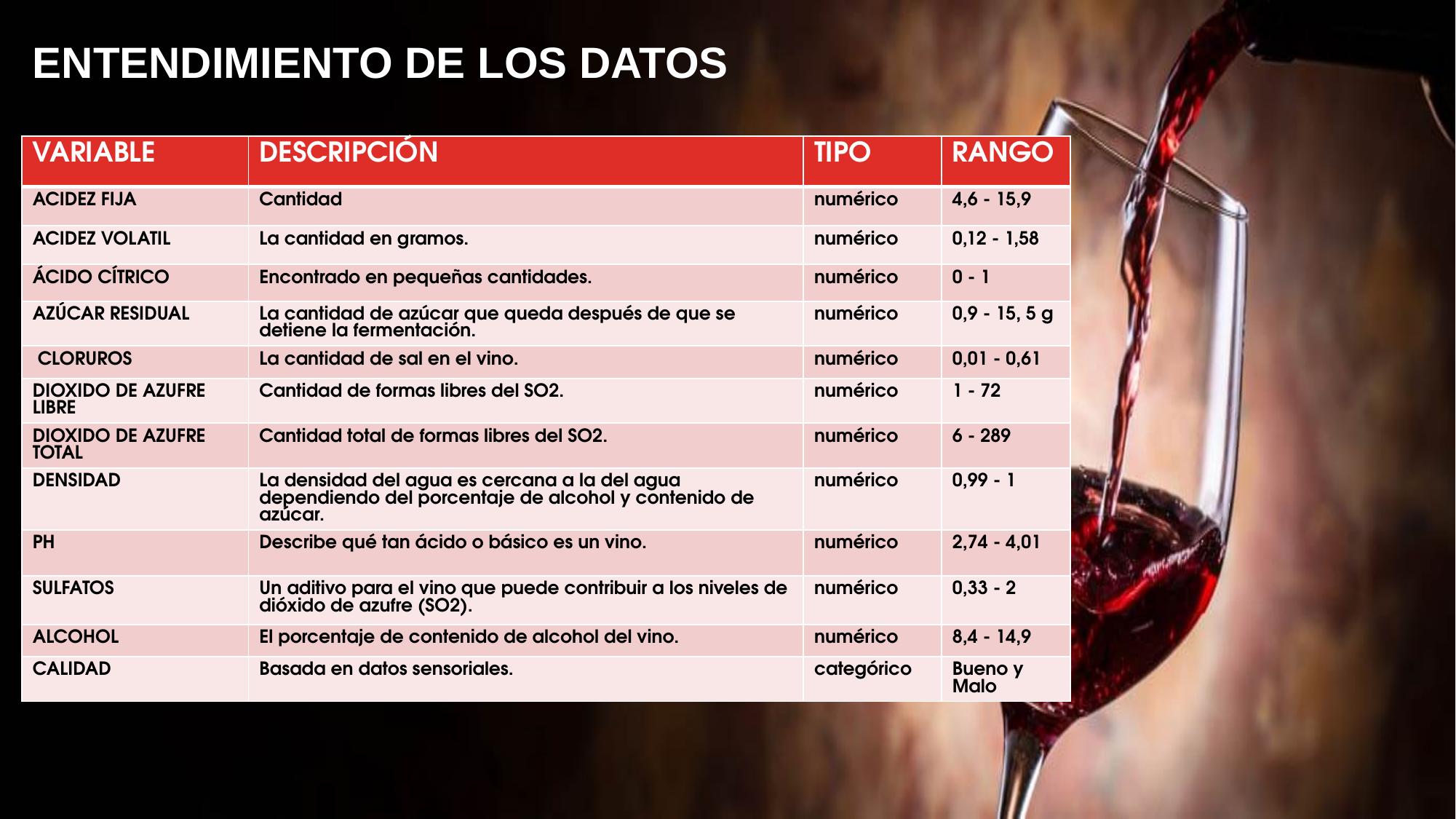

# Entendimiento de los datos
| VARIABLE | DESCRIPCIÓN | TIPO | RANGO |
| --- | --- | --- | --- |
| ACIDEZ FIJA | Cantidad | numérico | 4,6 - 15,9 |
| ACIDEZ VOLATIL | La cantidad en gramos. | numérico | 0,12 - 1,58 |
| ÁCIDO CÍTRICO | Encontrado en pequeñas cantidades. | numérico | 0 - 1 |
| AZÚCAR RESIDUAL | La cantidad de azúcar que queda después de que se detiene la fermentación. | numérico | 0,9 - 15, 5 g |
| CLORUROS | La cantidad de sal en el vino. | numérico | 0,01 - 0,61 |
| DIOXIDO DE AZUFRE LIBRE | Cantidad de formas libres del SO2. | numérico | 1 - 72 |
| DIOXIDO DE AZUFRE TOTAL | Cantidad total de formas libres del SO2. | numérico | 6 - 289 |
| DENSIDAD | La densidad del agua es cercana a la del agua dependiendo del porcentaje de alcohol y contenido de azúcar. | numérico | 0,99 - 1 |
| PH | Describe qué tan ácido o básico es un vino. | numérico | 2,74 - 4,01 |
| SULFATOS | Un aditivo para el vino que puede contribuir a los niveles de dióxido de azufre (SO2). | numérico | 0,33 - 2 |
| ALCOHOL | El porcentaje de contenido de alcohol del vino. | numérico | 8,4 - 14,9 |
| CALIDAD | Basada en datos sensoriales. | categórico | Bueno y Malo |